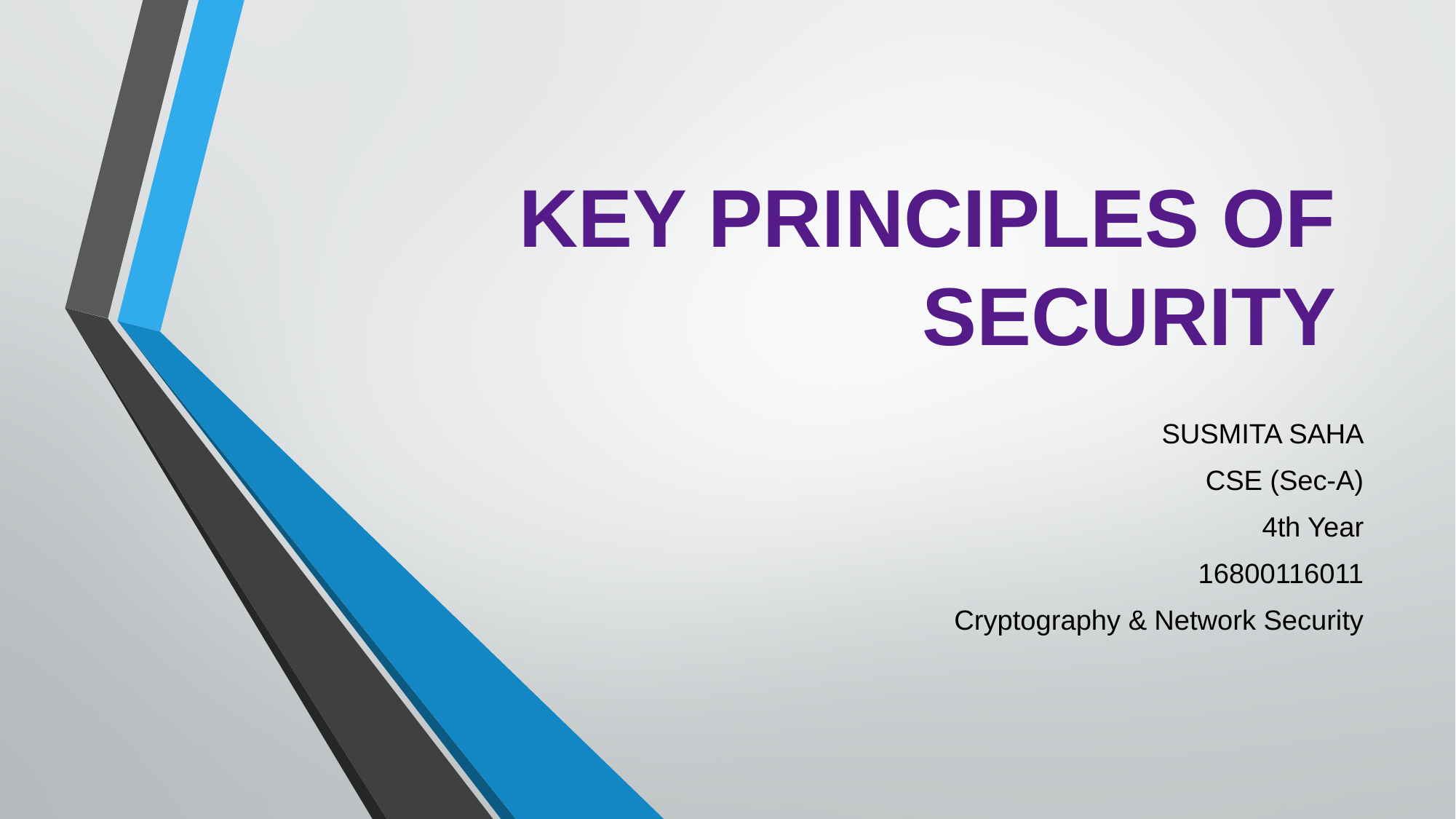

# KEY PRINCIPLES OF SECURITY
SUSMITA SAHA
CSE (Sec-A)
4th Year
16800116011
Cryptography & Network Security